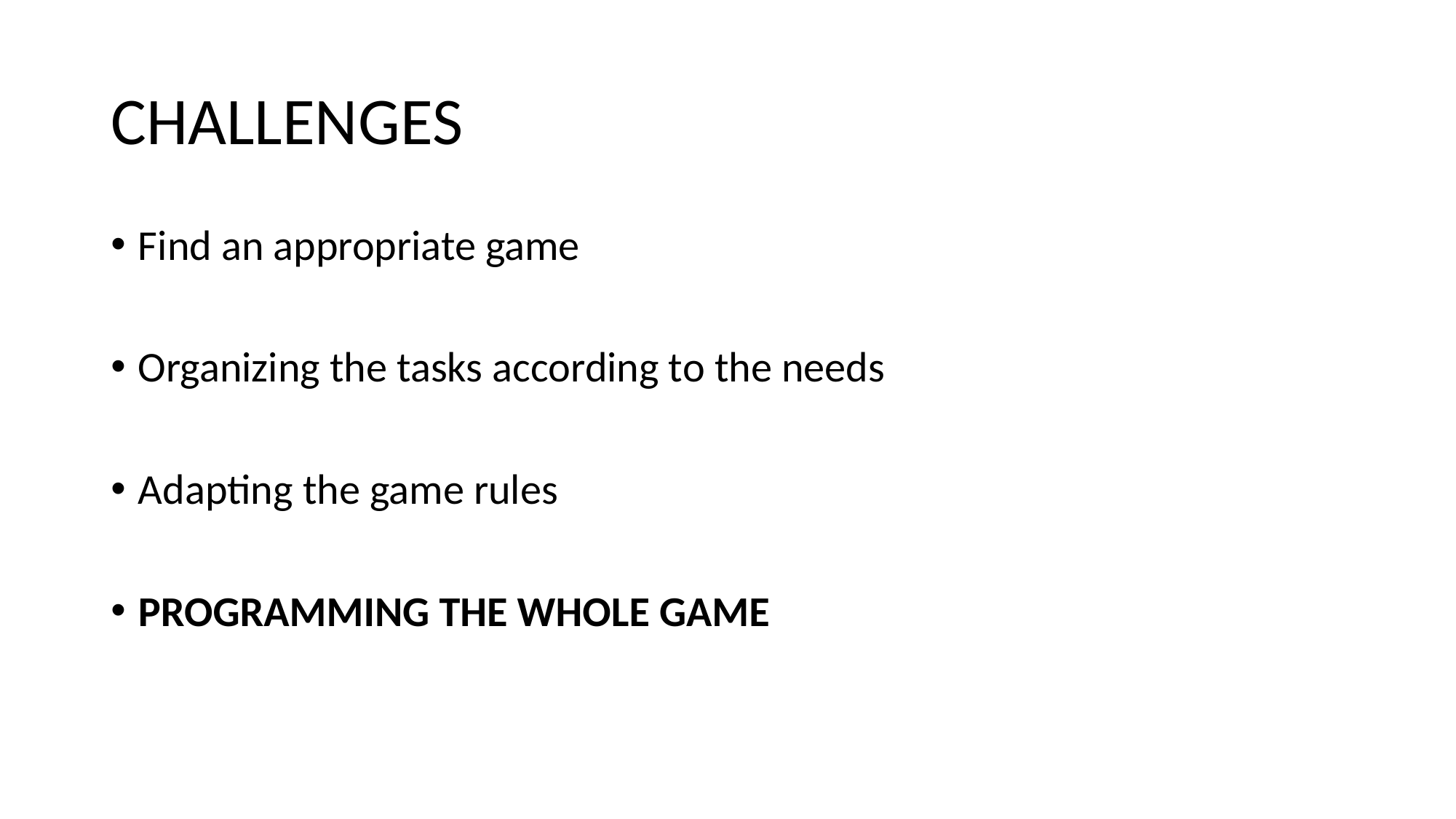

# CHALLENGES
Find an appropriate game

Organizing the tasks according to the needs

Adapting the game rules

PROGRAMMING THE WHOLE GAME